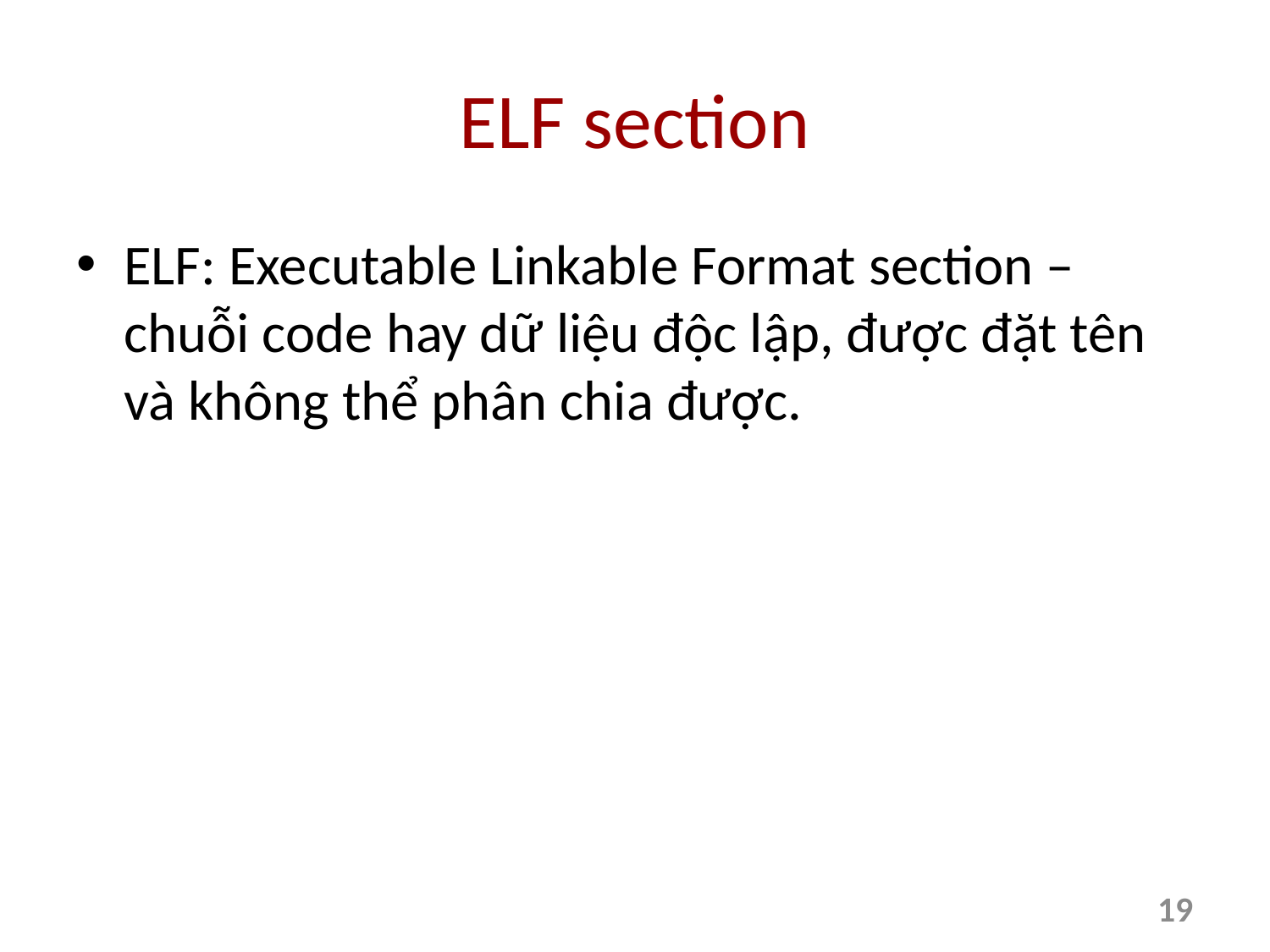

# ELF section
ELF: Executable Linkable Format section – chuỗi code hay dữ liệu độc lập, được đặt tên và không thể phân chia được.
19